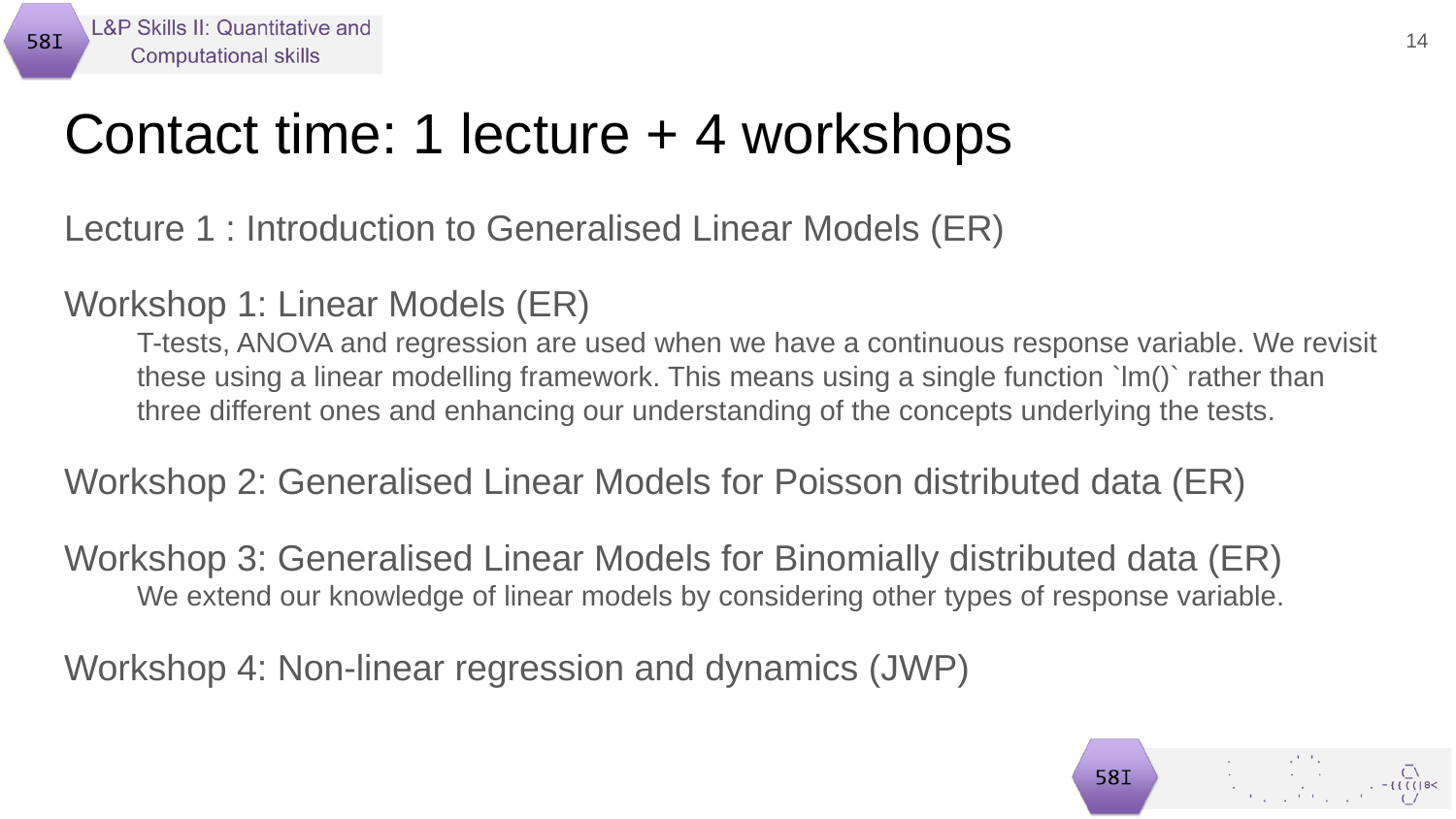

14
# Contact time: 1 lecture + 4 workshops
Lecture 1 : Introduction to Generalised Linear Models (ER)
Workshop 1: Linear Models (ER)
T-tests, ANOVA and regression are used when we have a continuous response variable. We revisit these using a linear modelling framework. This means using a single function `lm()` rather than three different ones and enhancing our understanding of the concepts underlying the tests.
Workshop 2: Generalised Linear Models for Poisson distributed data (ER)
Workshop 3: Generalised Linear Models for Binomially distributed data (ER)
We extend our knowledge of linear models by considering other types of response variable.
Workshop 4: Non-linear regression and dynamics (JWP)